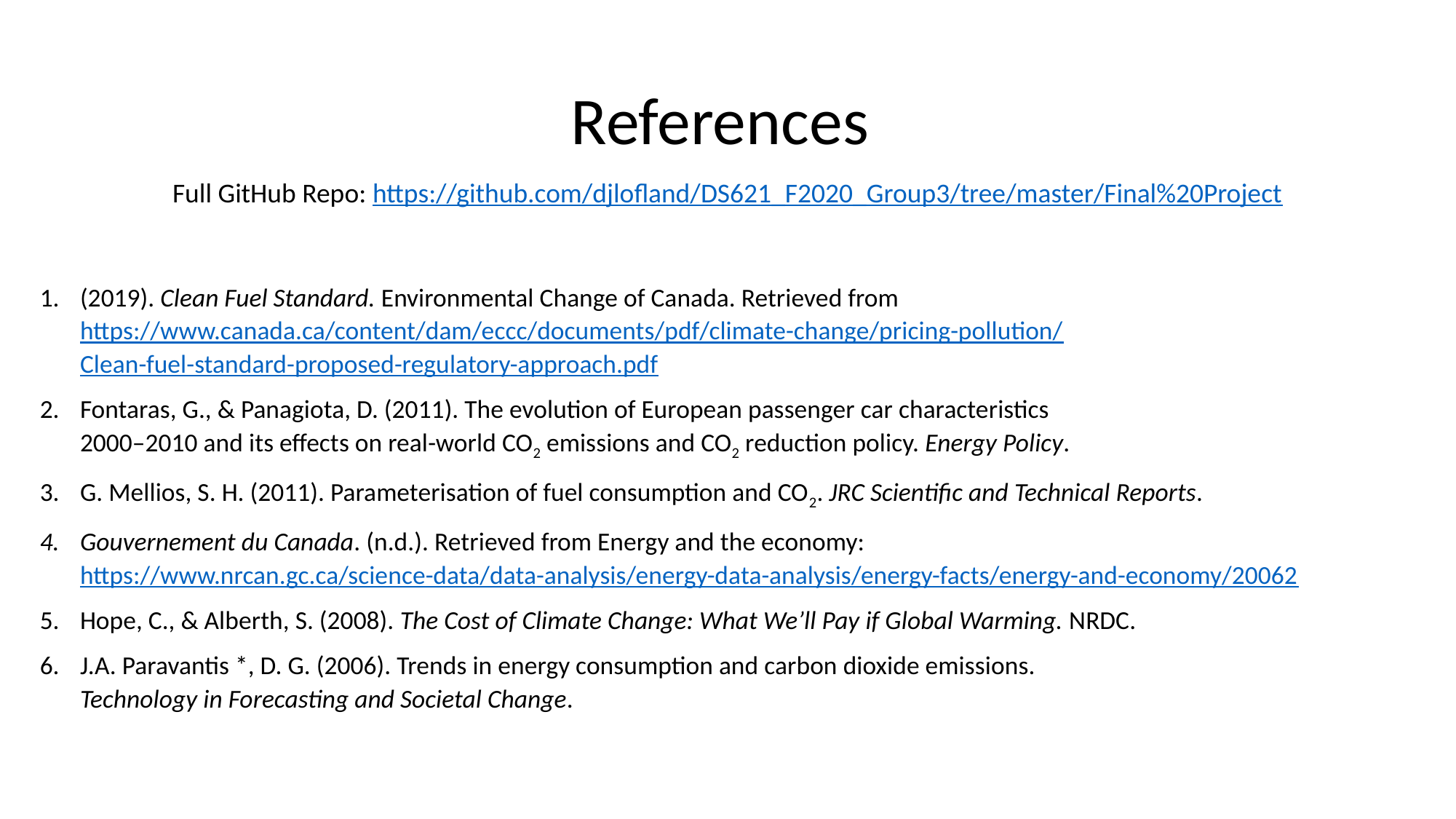

# References
Full GitHub Repo: https://github.com/djlofland/DS621_F2020_Group3/tree/master/Final%20Project
(2019). Clean Fuel Standard. Environmental Change of Canada. Retrieved from
https://www.canada.ca/content/dam/eccc/documents/pdf/climate-change/pricing-pollution/
Clean-fuel-standard-proposed-regulatory-approach.pdf
Fontaras, G., & Panagiota, D. (2011). The evolution of European passenger car characteristics
2000–2010 and its effects on real-world CO2 emissions and CO2 reduction policy. Energy Policy.
G. Mellios, S. H. (2011). Parameterisation of fuel consumption and CO2. JRC Scientific and Technical Reports.
Gouvernement du Canada. (n.d.). Retrieved from Energy and the economy:
https://www.nrcan.gc.ca/science-data/data-analysis/energy-data-analysis/energy-facts/energy-and-economy/20062
Hope, C., & Alberth, S. (2008). The Cost of Climate Change: What We’ll Pay if Global Warming. NRDC.
J.A. Paravantis *, D. G. (2006). Trends in energy consumption and carbon dioxide emissions.
Technology in Forecasting and Societal Change.